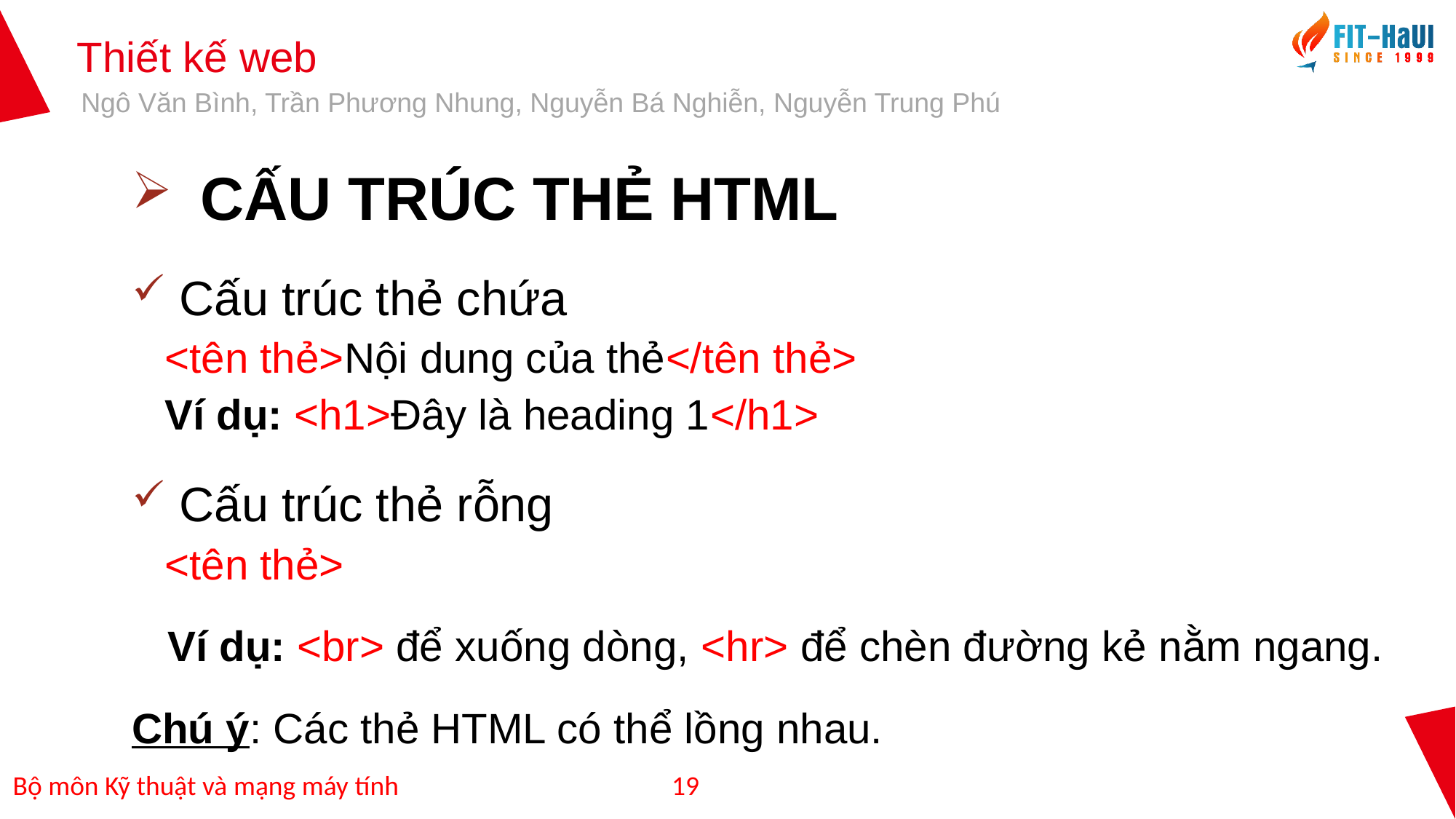

CẤU TRÚC THẺ HTML
 Cấu trúc thẻ chứa
<tên thẻ>Nội dung của thẻ</tên thẻ>
Ví dụ: <h1>Đây là heading 1</h1>
 Cấu trúc thẻ rỗng
<tên thẻ>
   Ví dụ: <br> để xuống dòng, <hr> để chèn đường kẻ nằm ngang.
Chú ý: Các thẻ HTML có thể lồng nhau.